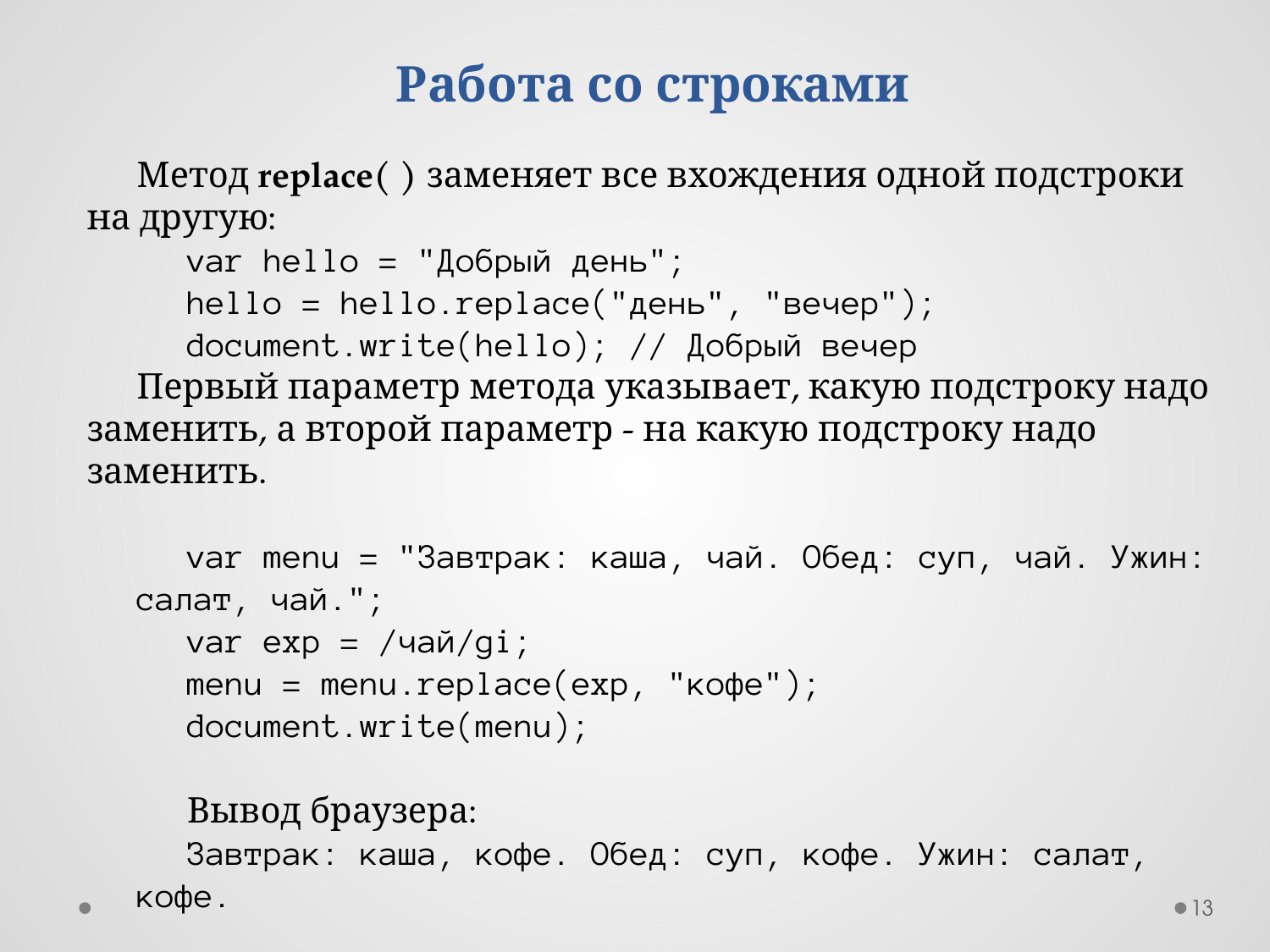

Работа со строками
Метод replace( ) заменяет все вхождения одной подстроки на другую:
var hello = "Добрый день";
hello = hello.replace("день", "вечер");
document.write(hello); // Добрый вечер
Первый параметр метода указывает, какую подстроку надо заменить, а второй параметр - на какую подстроку надо заменить.

var menu = "Завтрак: каша, чай. Обед: суп, чай. Ужин: салат, чай.";
var exp = /чай/gi;
menu = menu.replace(exp, "кофе");
document.write(menu);

Вывод браузера:
Завтрак: каша, кофе. Обед: суп, кофе. Ужин: салат, кофе.
13